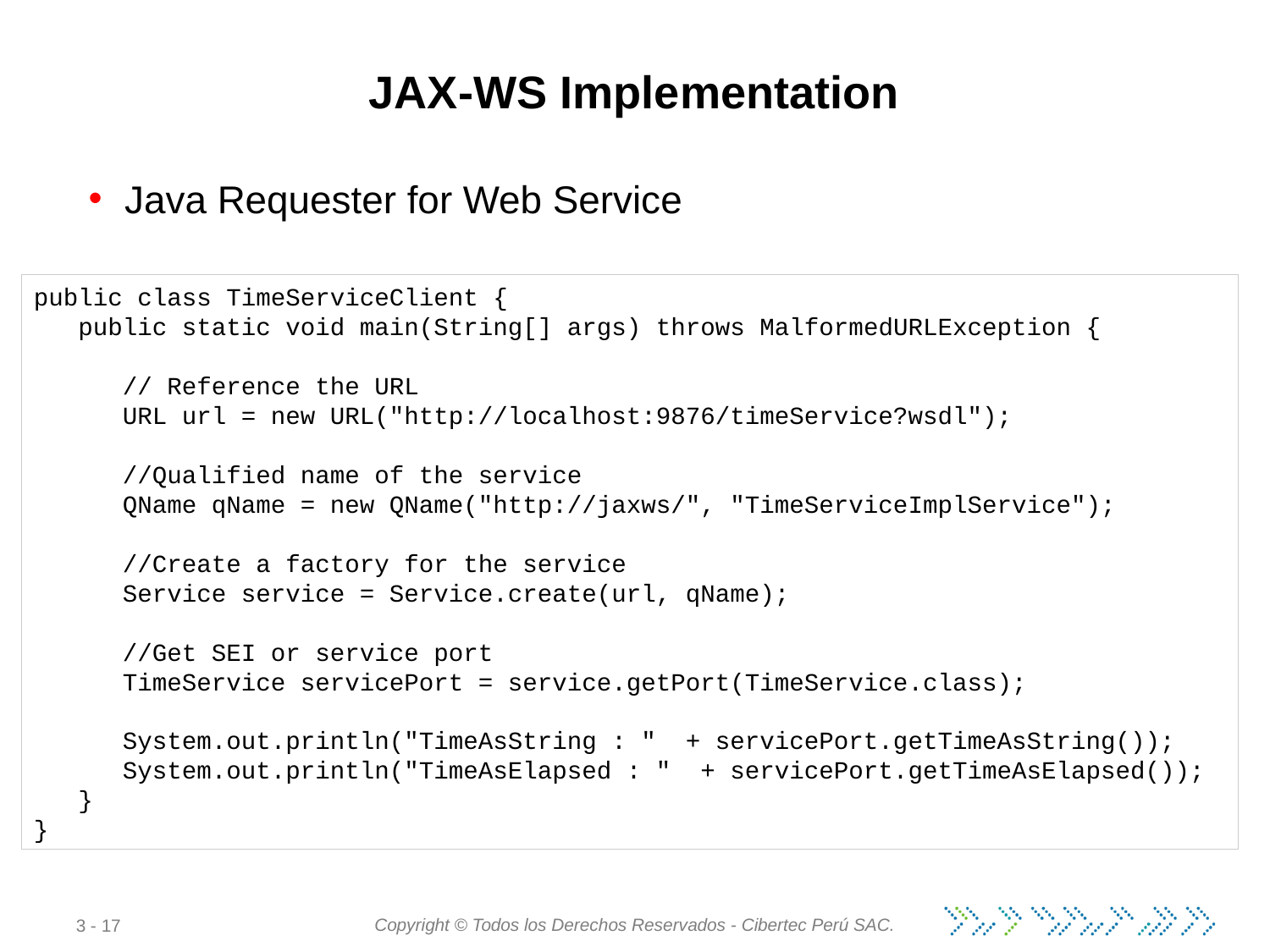

# JAX-WS Implementation
Java Requester for Web Service
public class TimeServiceClient {
   public static void main(String[] args) throws MalformedURLException {
      // Reference the URL
      URL url = new URL("http://localhost:9876/timeService?wsdl");

      //Qualified name of the service
      QName qName = new QName("http://jaxws/", "TimeServiceImplService");
      //Create a factory for the service
      Service service = Service.create(url, qName);

      //Get SEI or service port
      TimeService servicePort = service.getPort(TimeService.class);

      System.out.println("TimeAsString : "  + servicePort.getTimeAsString());
      System.out.println("TimeAsElapsed : "  + servicePort.getTimeAsElapsed());
   }
}